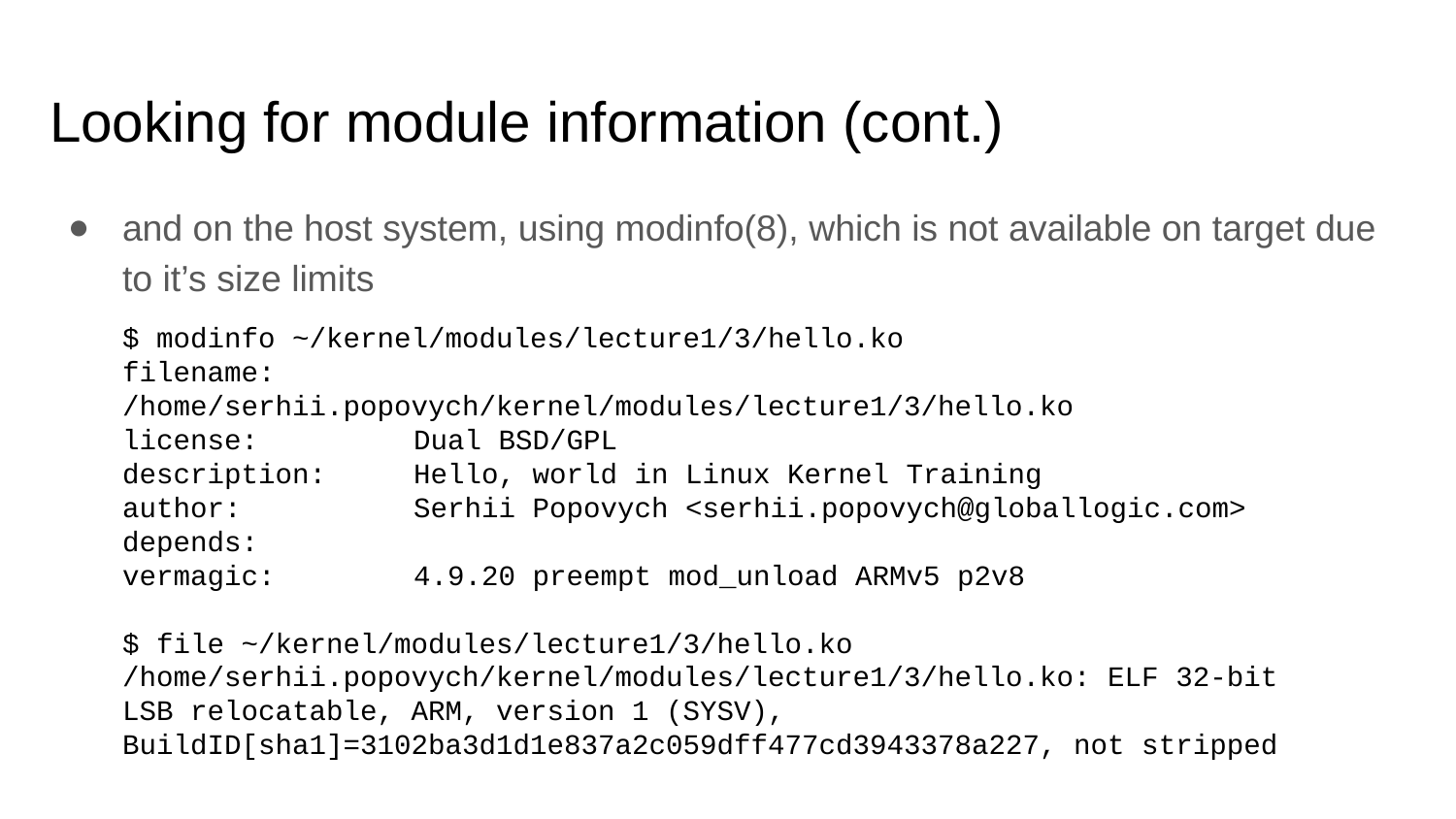

# Looking for module information (cont.)

and on the host system, using modinfo(8), which is not available on target due to it’s size limits

$ modinfo ~/kernel/modules/lecture1/3/hello.ko
filename:   	/home/serhii.popovych/kernel/modules/lecture1/3/hello.ko
license:    	Dual BSD/GPL
description:	Hello, world in Linux Kernel Training
author:     	Serhii Popovych <serhii.popovych@globallogic.com>
depends:
vermagic:   	4.9.20 preempt mod_unload ARMv5 p2v8

$ file ~/kernel/modules/lecture1/3/hello.ko
/home/serhii.popovych/kernel/modules/lecture1/3/hello.ko: ELF 32-bit LSB relocatable, ARM, version 1 (SYSV), BuildID[sha1]=3102ba3d1d1e837a2c059dff477cd3943378a227, not stripped